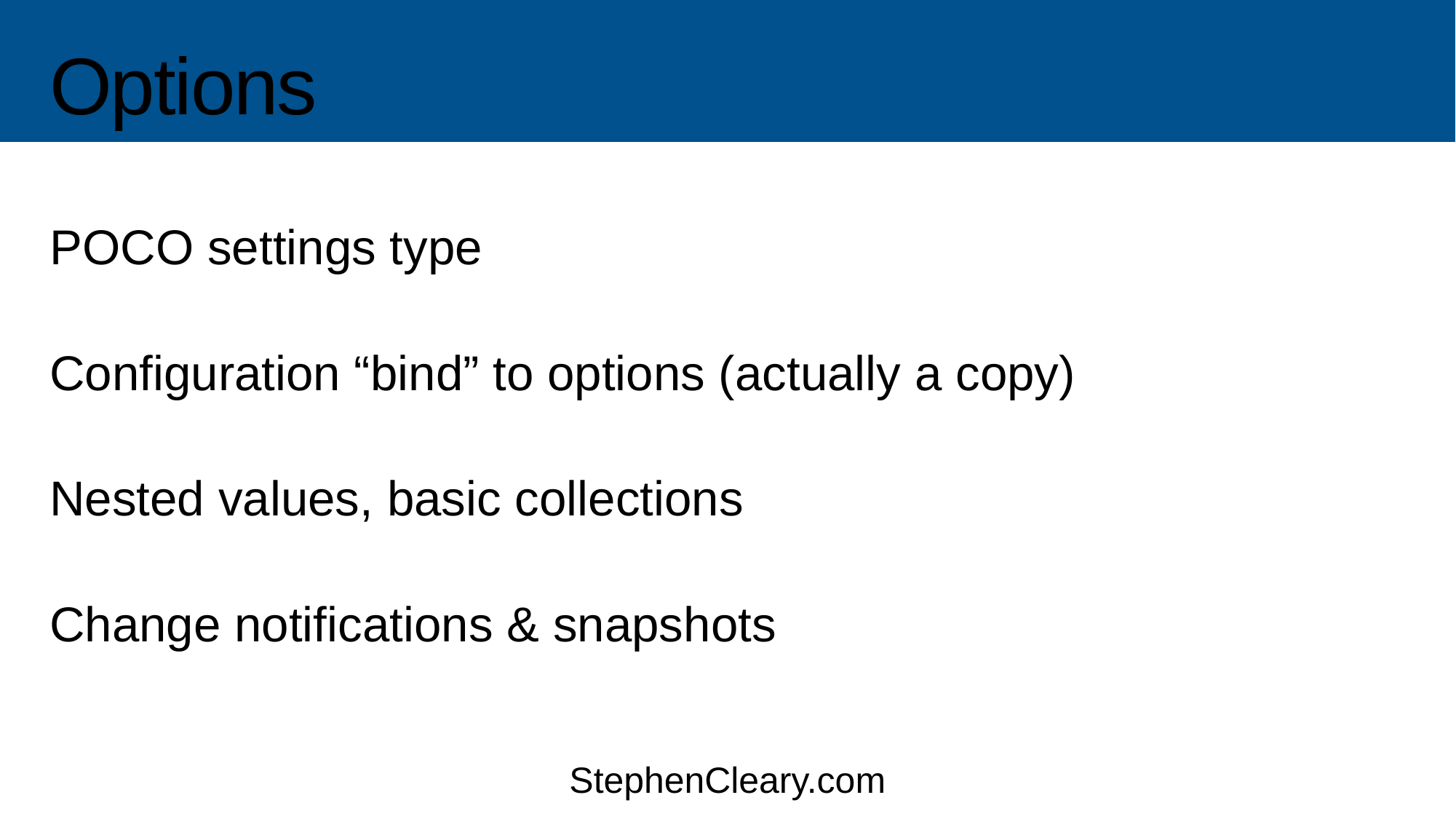

# Options

POCO settings type

Configuration “bind” to options (actually a copy)

Nested values, basic collections

Change notifications & snapshots